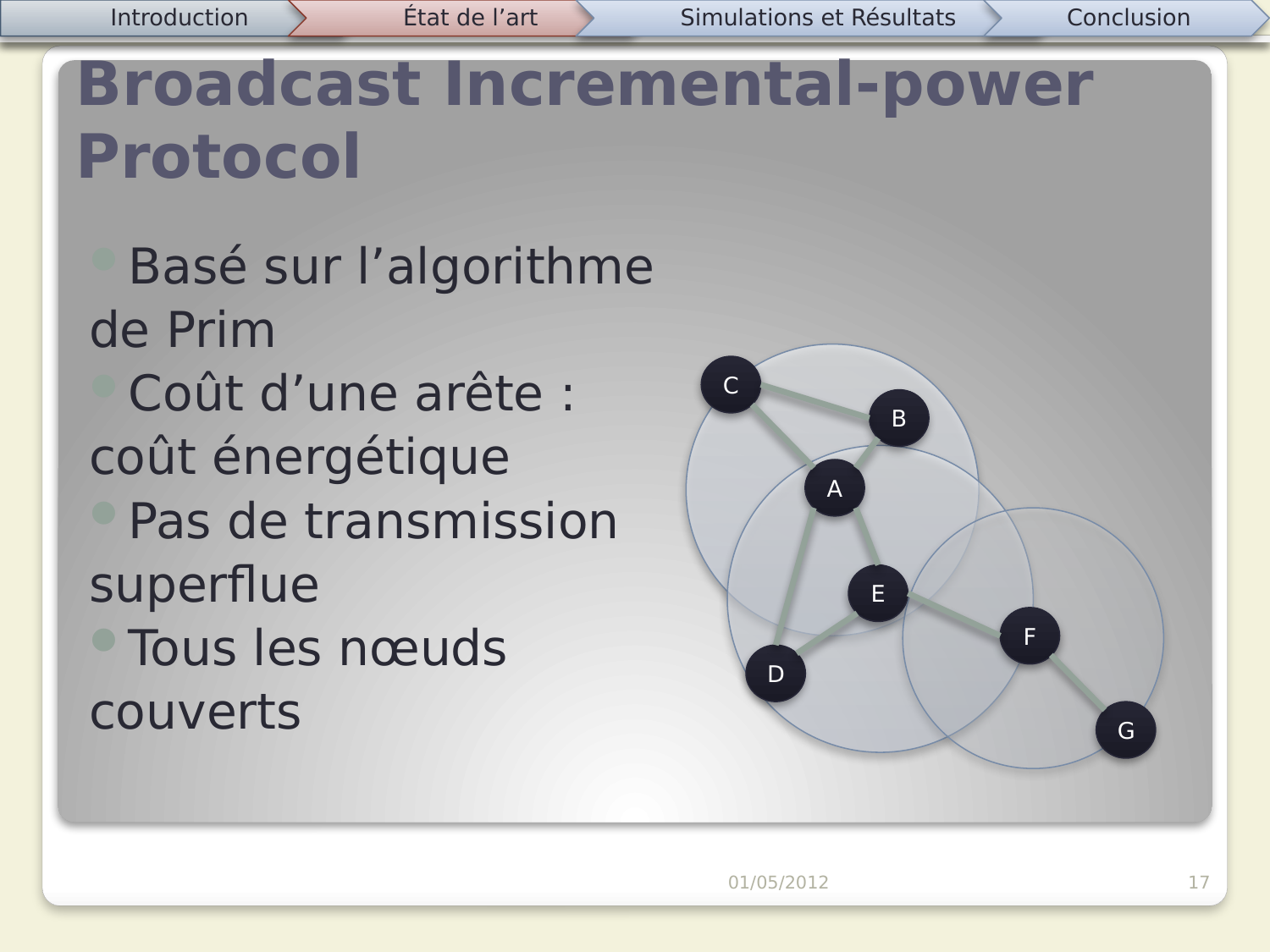

Introduction
État de l’art
Simulations et Résultats
Conclusion
# Broadcast Incremental-power Protocol
Basé sur l’algorithme
de Prim
Coût d’une arête :
coût énergétique
Pas de transmission
superflue
Tous les nœuds
couverts

C
B

A

E
F
D
G
01/05/2012
17